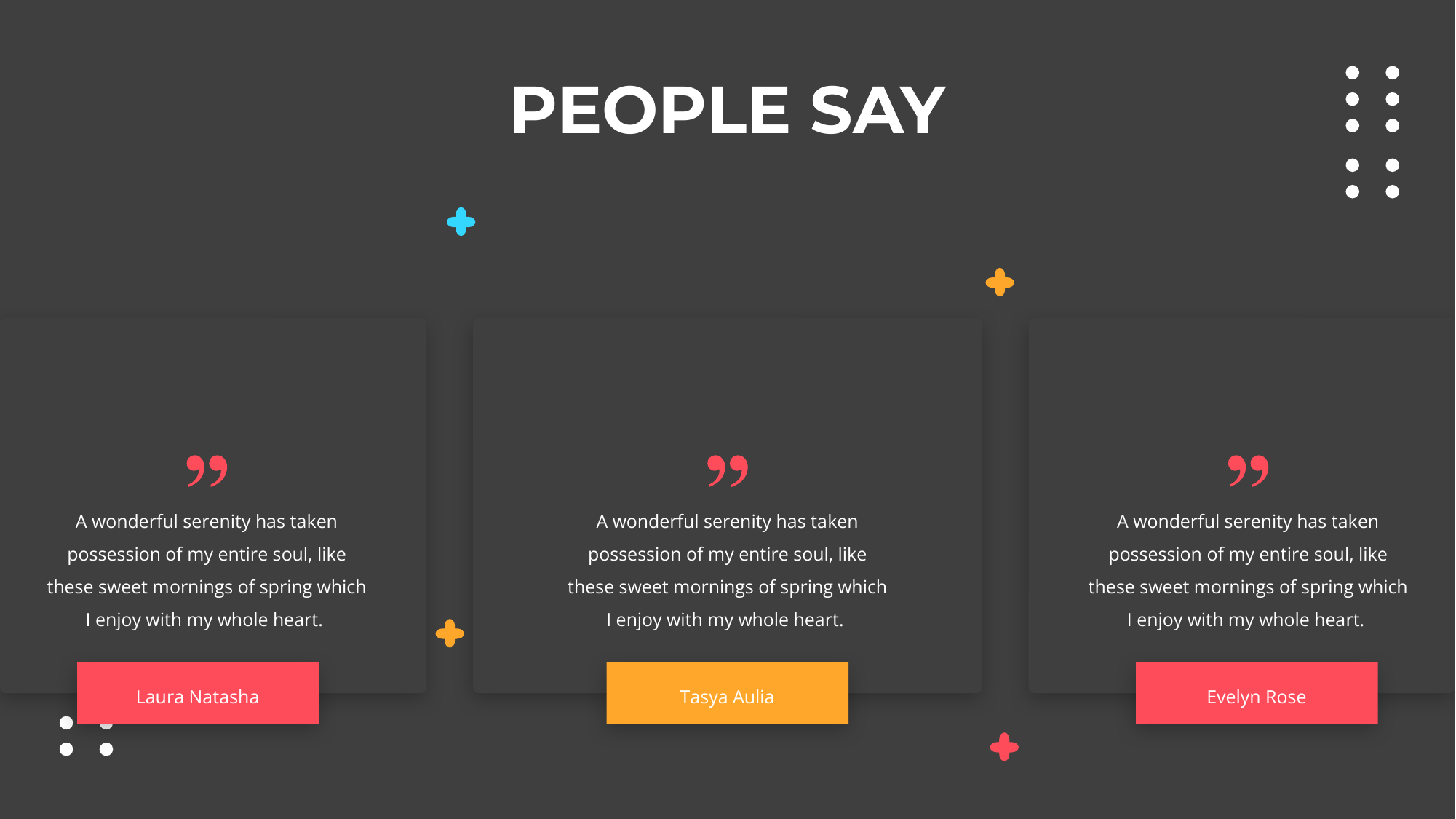

# PEOPLE SAY

A wonderful serenity has taken possession of my entire soul, like these sweet mornings of spring which I enjoy with my whole heart.
A wonderful serenity has taken possession of my entire soul, like these sweet mornings of spring which I enjoy with my whole heart.
A wonderful serenity has taken possession of my entire soul, like these sweet mornings of spring which I enjoy with my whole heart.

Laura Natasha
Tasya Aulia
Evelyn Rose